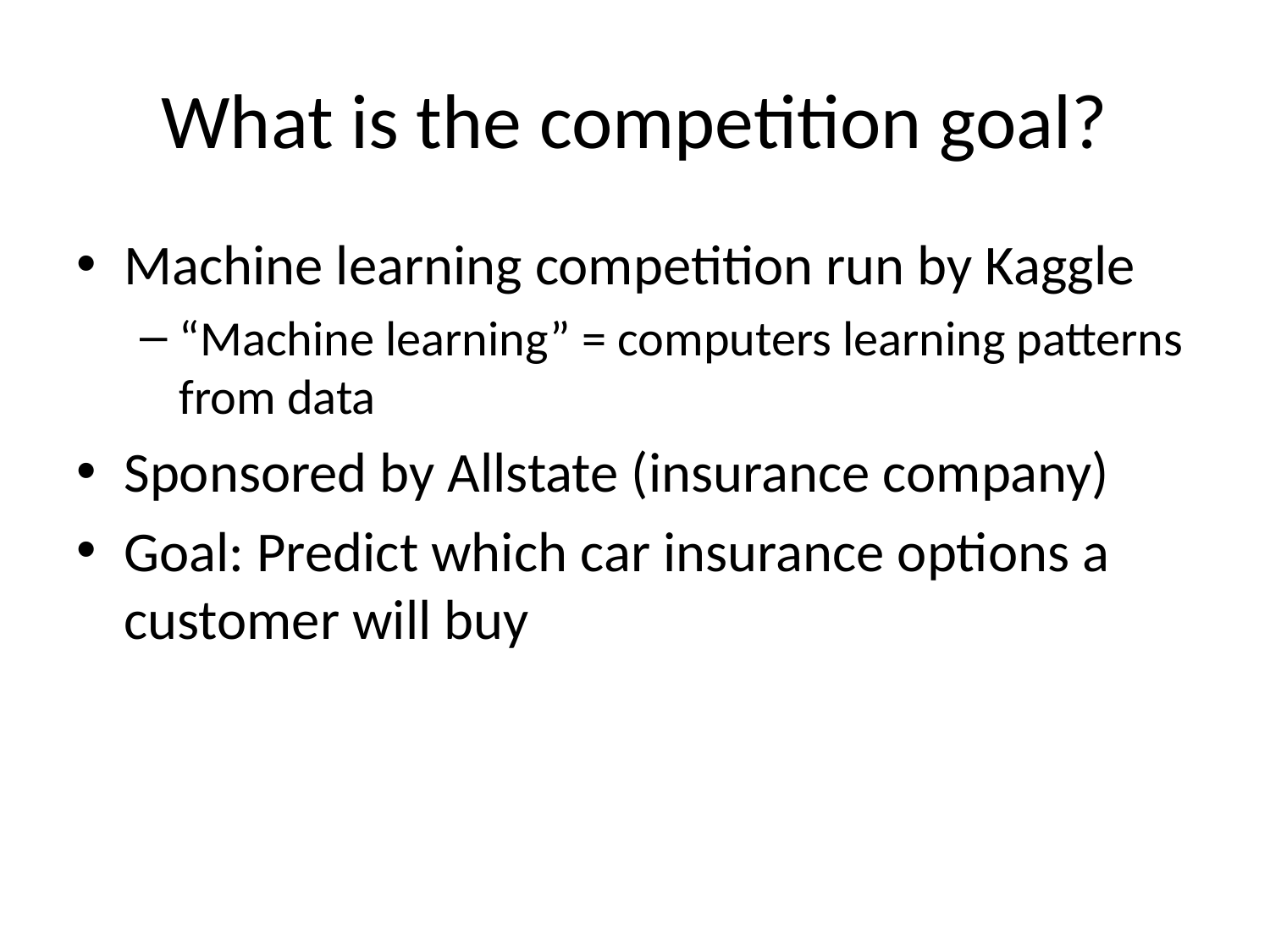

# What is the competition goal?
Machine learning competition run by Kaggle
“Machine learning” = computers learning patterns from data
Sponsored by Allstate (insurance company)
Goal: Predict which car insurance options a customer will buy